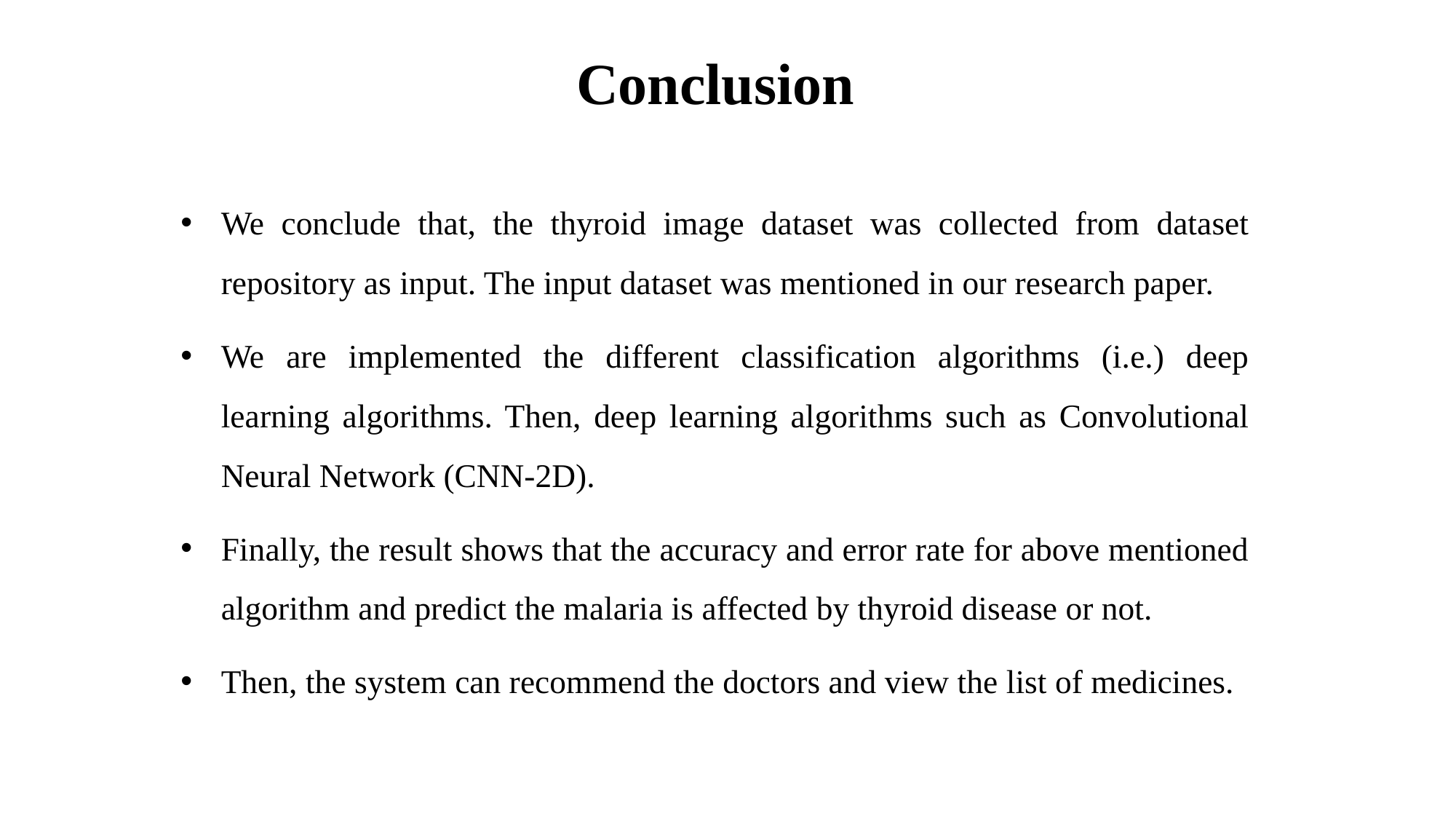

# Conclusion
We conclude that, the thyroid image dataset was collected from dataset repository as input. The input dataset was mentioned in our research paper.
We are implemented the different classification algorithms (i.e.) deep learning algorithms. Then, deep learning algorithms such as Convolutional Neural Network (CNN-2D).
Finally, the result shows that the accuracy and error rate for above mentioned algorithm and predict the malaria is affected by thyroid disease or not.
Then, the system can recommend the doctors and view the list of medicines.